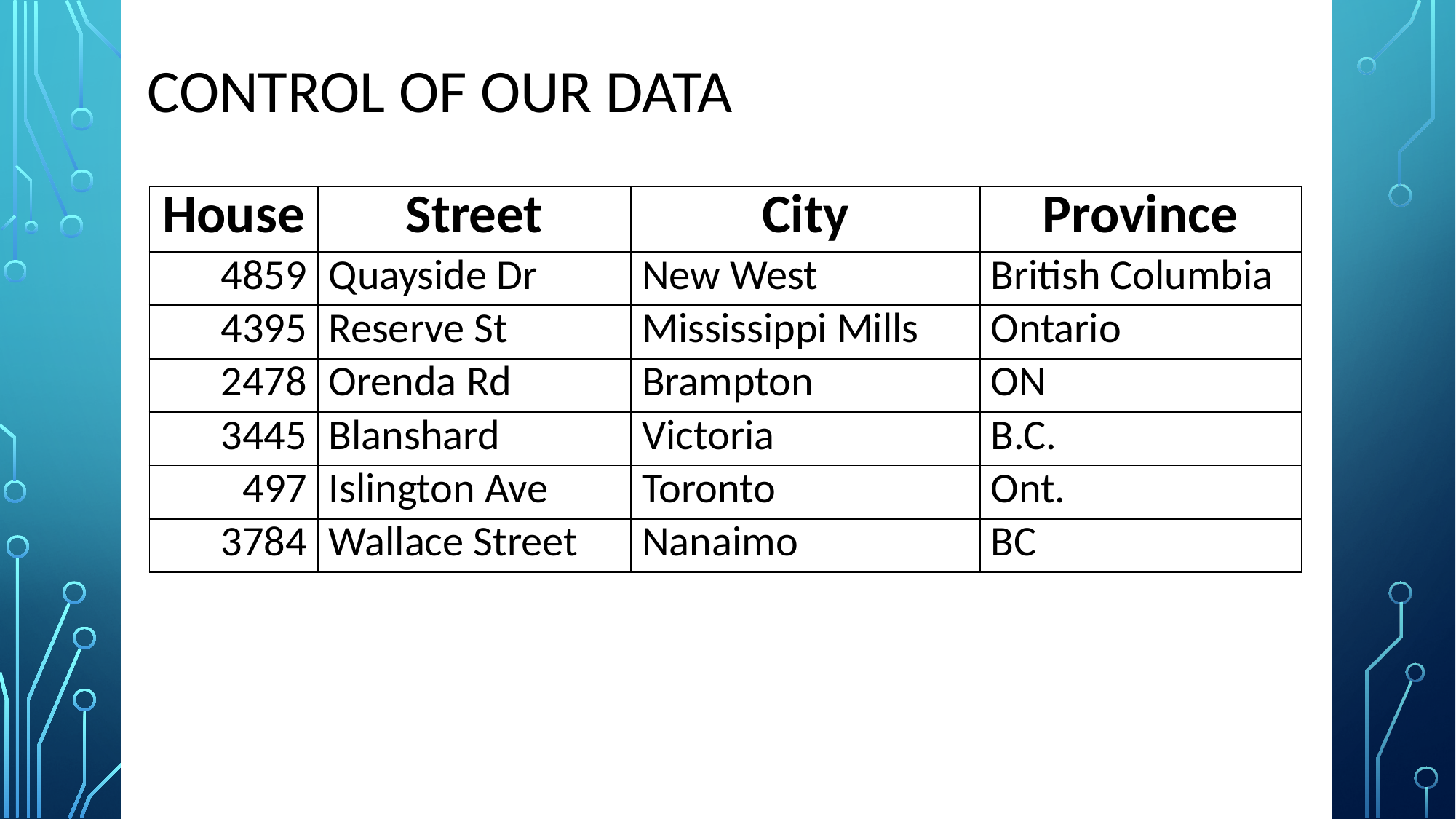

# Control of our data
| House | Street | City | Province |
| --- | --- | --- | --- |
| 4859 | Quayside Dr | New West | British Columbia |
| 4395 | Reserve St | Mississippi Mills | Ontario |
| 2478 | Orenda Rd | Brampton | ON |
| 3445 | Blanshard | Victoria | B.C. |
| 497 | Islington Ave | Toronto | Ont. |
| 3784 | Wallace Street | Nanaimo | BC |

37